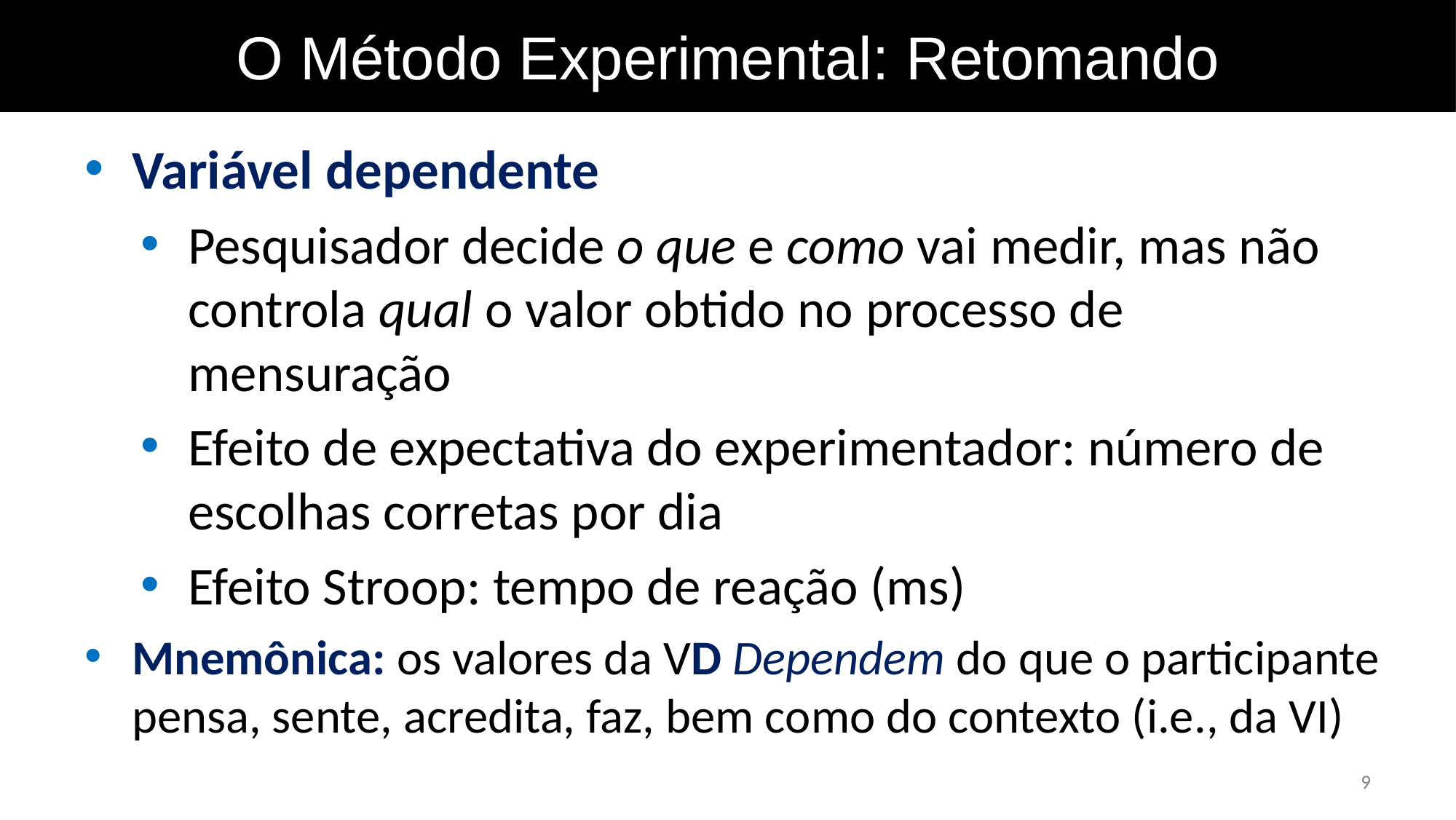

O Método Experimental: Retomando
Variável dependente
Pesquisador decide o que e como vai medir, mas não controla qual o valor obtido no processo de mensuração
Efeito de expectativa do experimentador: número de escolhas corretas por dia
Efeito Stroop: tempo de reação (ms)
Mnemônica: os valores da VD Dependem do que o participante pensa, sente, acredita, faz, bem como do contexto (i.e., da VI)
9